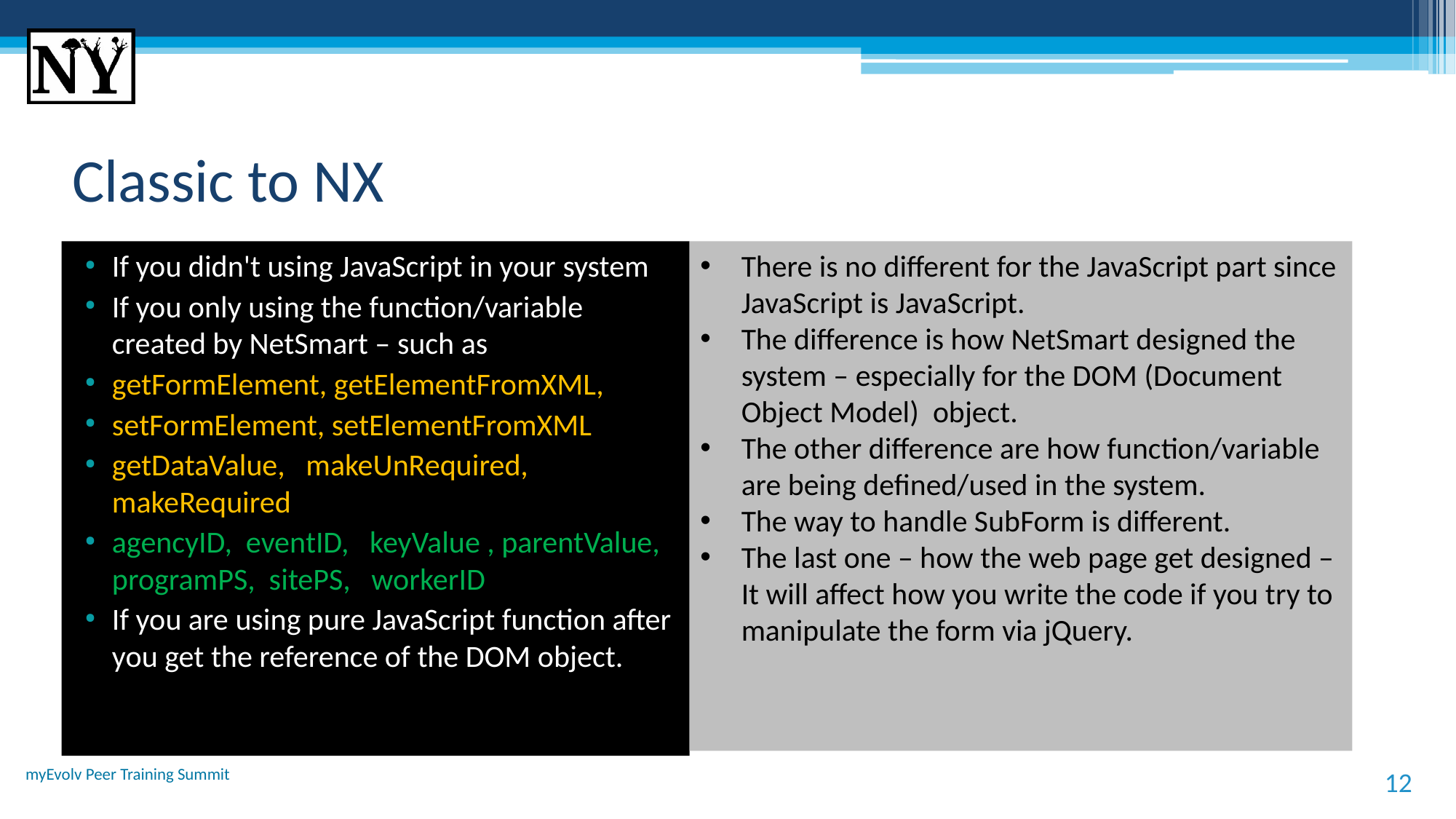

# Classic to NX
If you didn't using JavaScript in your system
If you only using the function/variable created by NetSmart – such as
getFormElement, getElementFromXML,
setFormElement, setElementFromXML
getDataValue,   makeUnRequired,    makeRequired
agencyID,  eventID,   keyValue , parentValue, programPS,  sitePS,   workerID
If you are using pure JavaScript function after you get the reference of the DOM object.

There is no different for the JavaScript part since JavaScript is JavaScript.
The difference is how NetSmart designed the system – especially for the DOM (Document Object Model)  object.
The other difference are how function/variable are being defined/used in the system.
The way to handle SubForm is different.
The last one – how the web page get designed – It will affect how you write the code if you try to manipulate the form via jQuery.

myEvolv Peer Training Summit
12